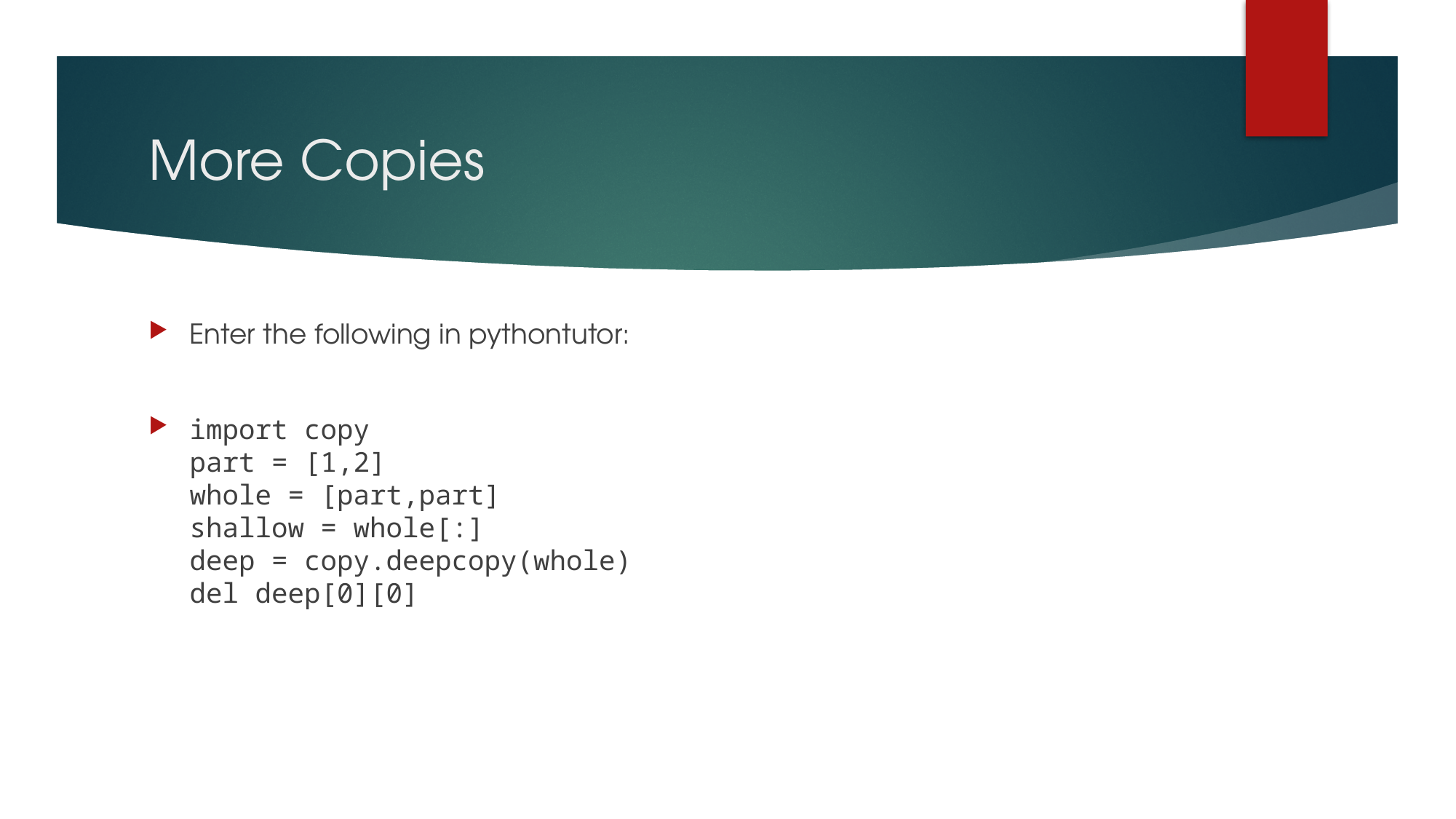

# More Copies
Enter the following in pythontutor:

import copy
part = [1,2]
whole = [part,part]
shallow = whole[:]
deep = copy.deepcopy(whole)
del deep[0][0]